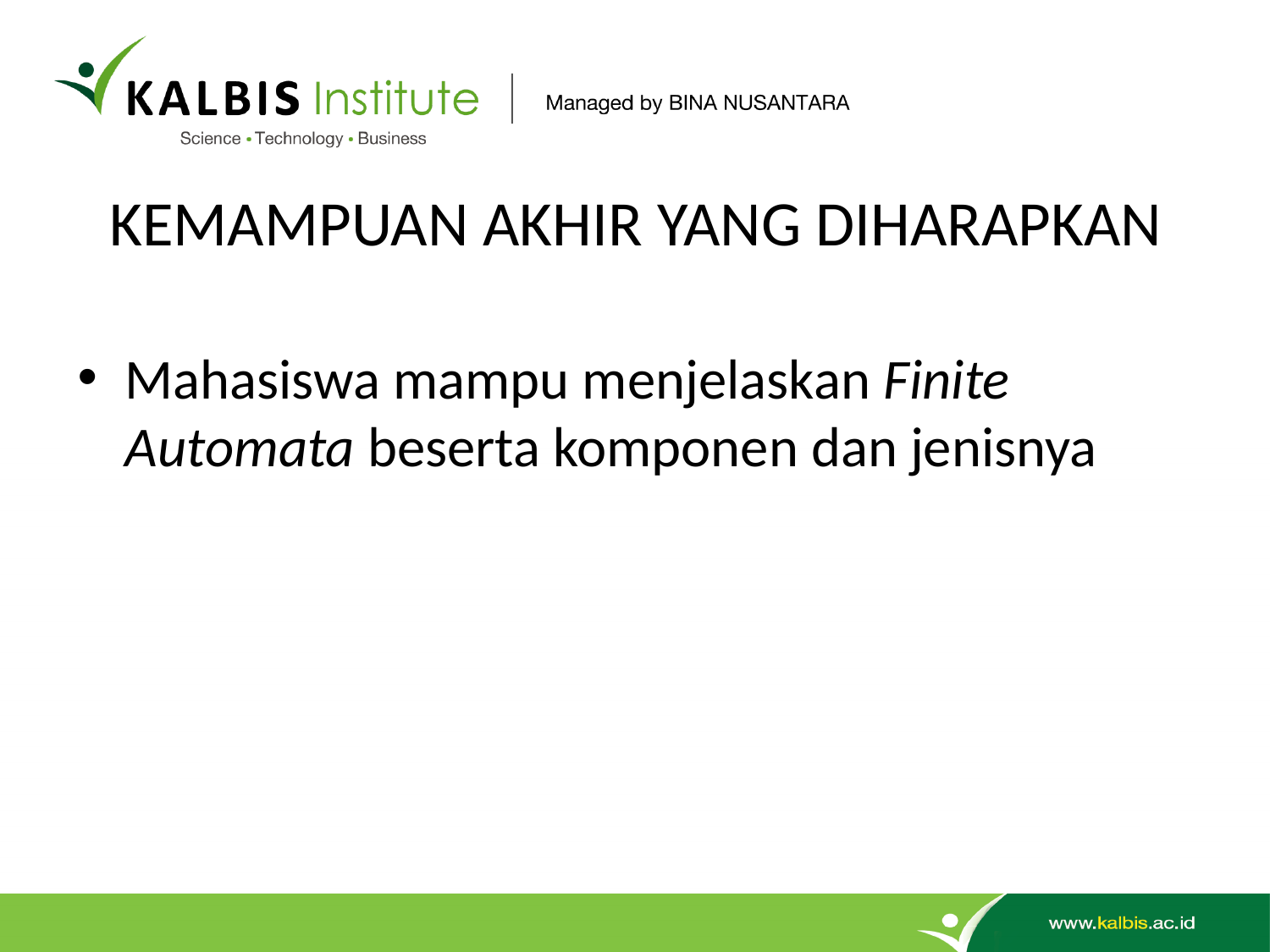

# KEMAMPUAN AKHIR YANG DIHARAPKAN
Mahasiswa mampu menjelaskan Finite Automata beserta komponen dan jenisnya